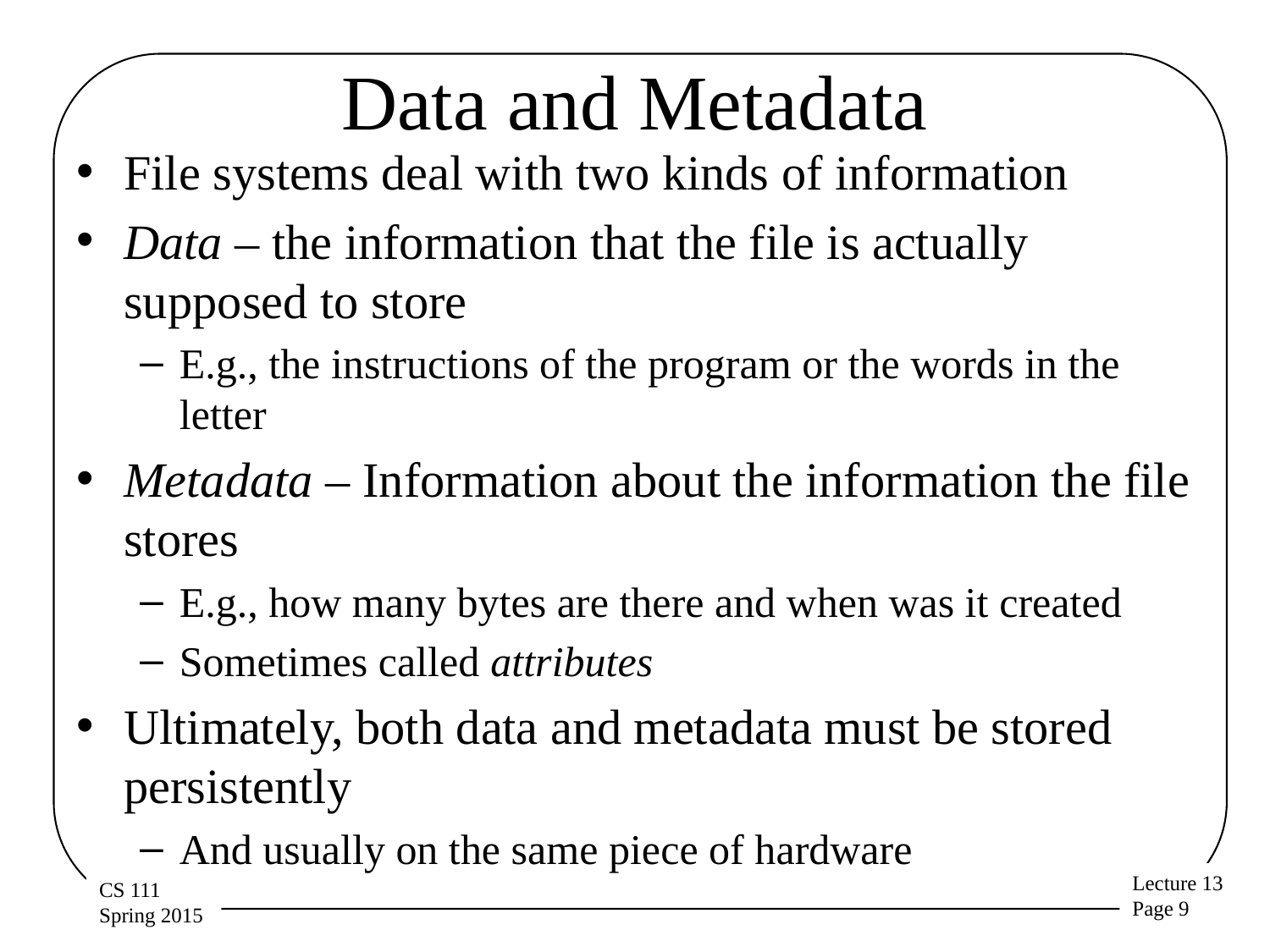

# Data and Metadata
File systems deal with two kinds of information
Data – the information that the file is actually supposed to store
E.g., the instructions of the program or the words in the letter
Metadata – Information about the information the file stores
E.g., how many bytes are there and when was it created
Sometimes called attributes
Ultimately, both data and metadata must be stored persistently
And usually on the same piece of hardware